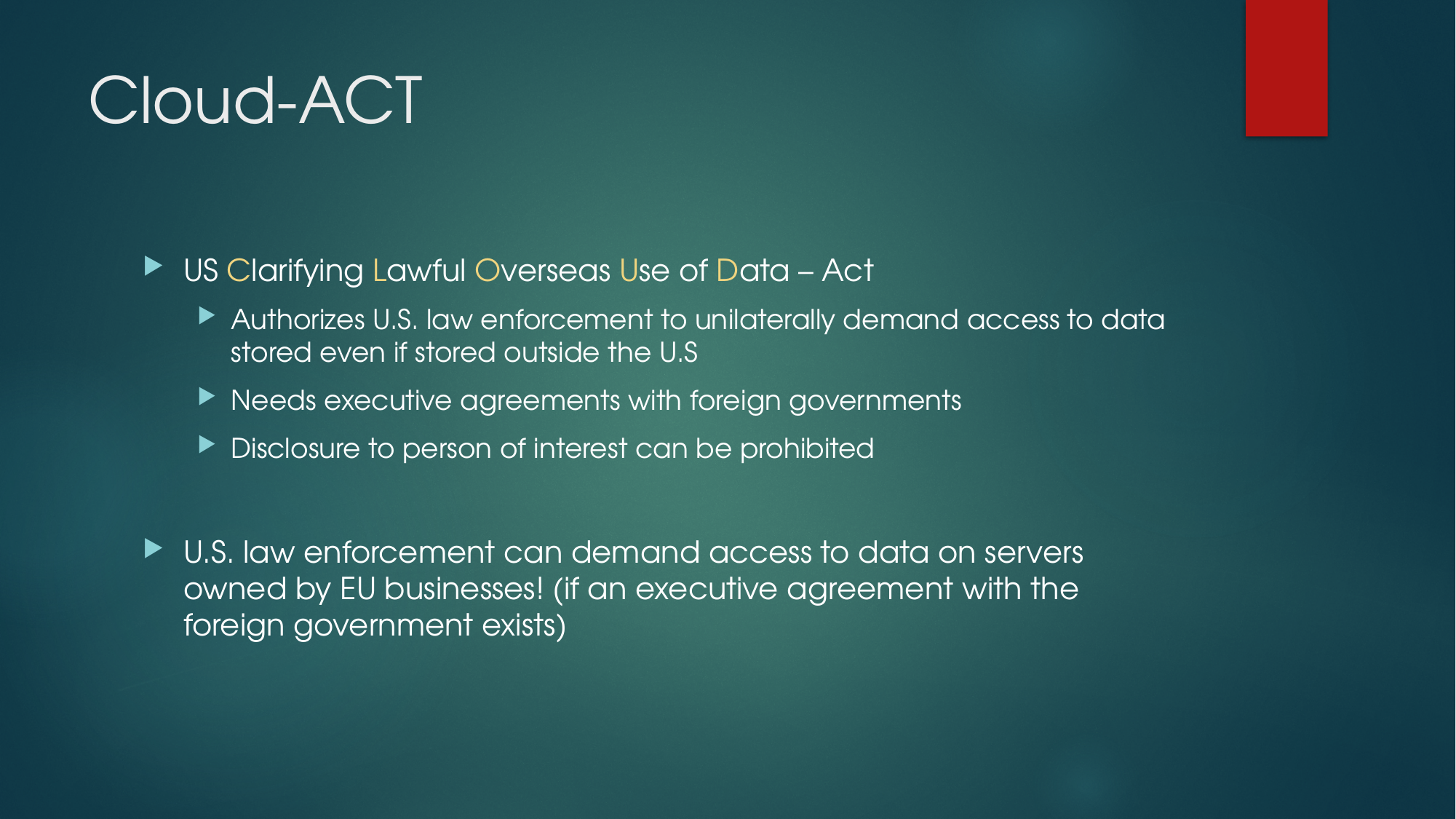

# Cloud-ACT
US Clarifying Lawful Overseas Use of Data – Act
Authorizes U.S. law enforcement to unilaterally demand access to data stored even if stored outside the U.S
Needs executive agreements with foreign governments
Disclosure to person of interest can be prohibited

U.S. law enforcement can demand access to data on servers owned by EU businesses! (if an executive agreement with the foreign government exists)